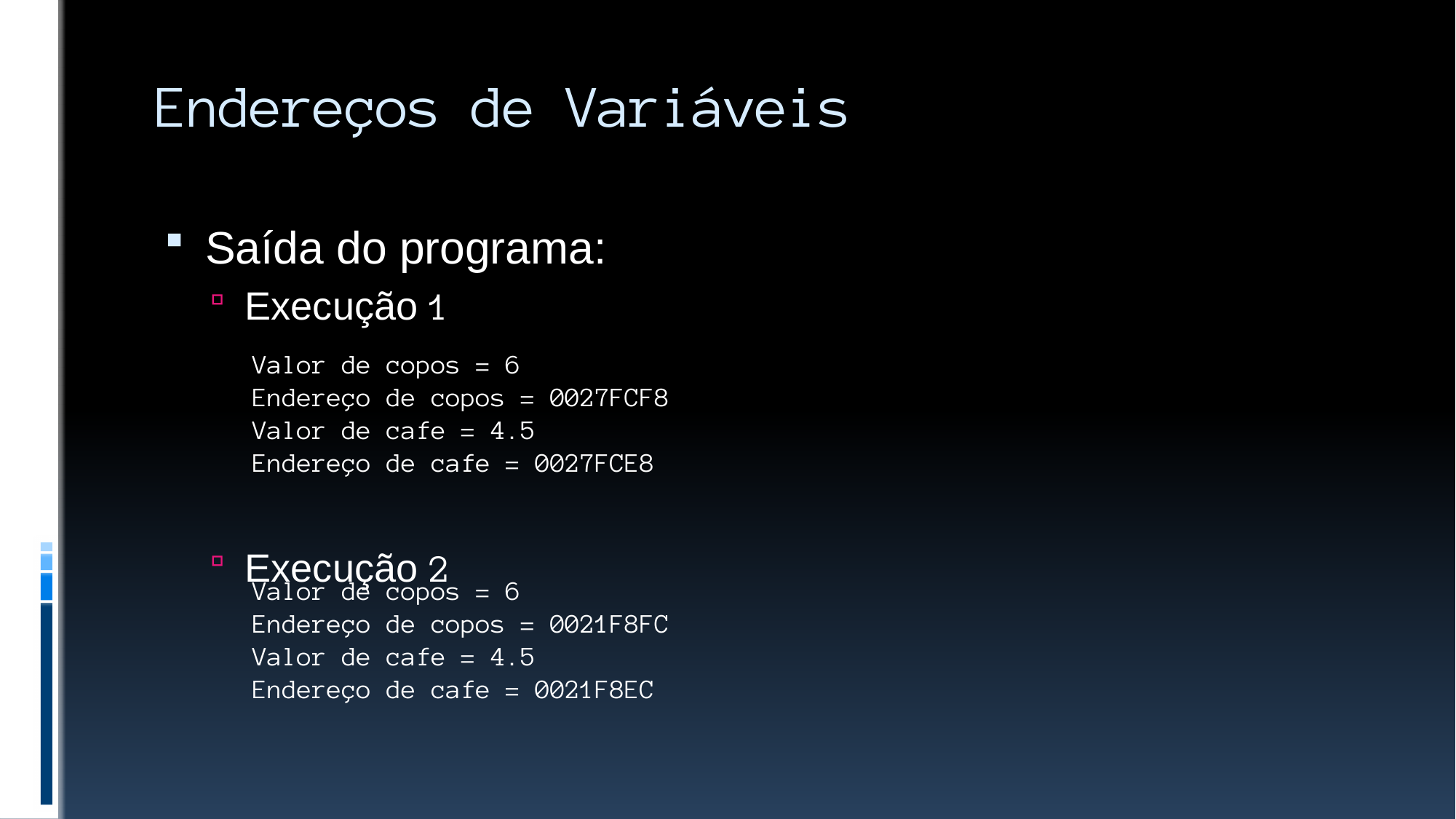

# Endereços de Variáveis
Saída do programa:
Execução 1

Execução 2
Valor de copos = 6
Endereço de copos = 0027FCF8
Valor de cafe = 4.5
Endereço de cafe = 0027FCE8
Valor de copos = 6
Endereço de copos = 0021F8FC
Valor de cafe = 4.5
Endereço de cafe = 0021F8EC